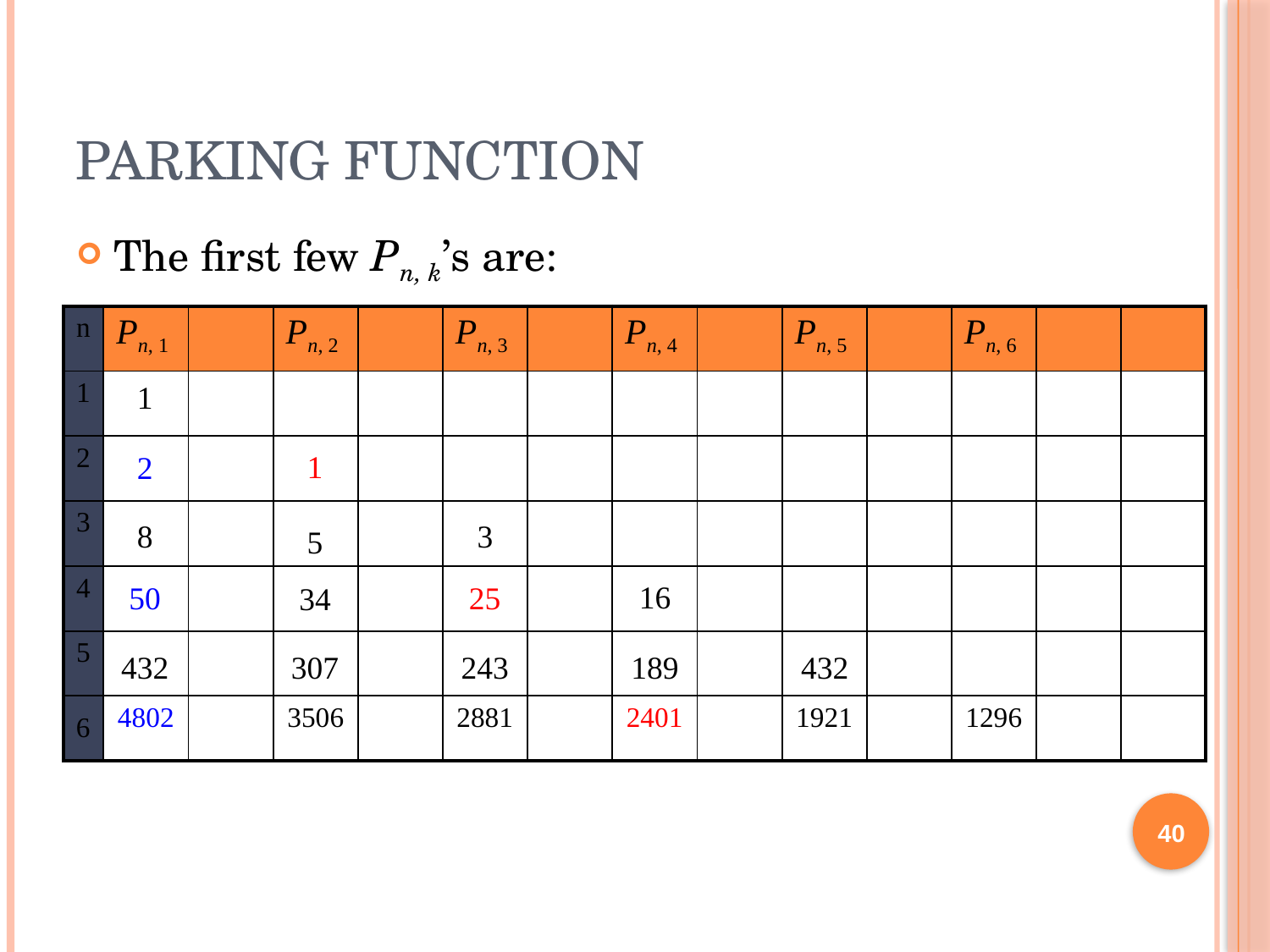

# Parking Function
The first few Pn, k’s are:
| n | Pn, 1 |  | Pn, 2 |  | Pn, 3 |  | Pn, 4 |  | Pn, 5 |  | Pn, 6 |  |  |
| --- | --- | --- | --- | --- | --- | --- | --- | --- | --- | --- | --- | --- | --- |
| 1 |  |  |  |  |  |  |  |  |  |  |  |  |  |
| 2 |  |  |  |  |  |  |  |  |  |  |  |  |  |
| 3 |  |  |  |  |  |  |  |  |  |  |  |  |  |
| 4 |  |  |  |  |  |  |  |  |  |  |  |  |  |
| 5 |  |  |  |  |  |  |  |  |  |  |  |  |  |
| 6 | 4802 |  | 3506 |  | 2881 |  | 2401 |  | 1921 |  | 1296 |  |  |
1
1
2
8
3
5
16
50
25
34
432
307
243
189
432
40